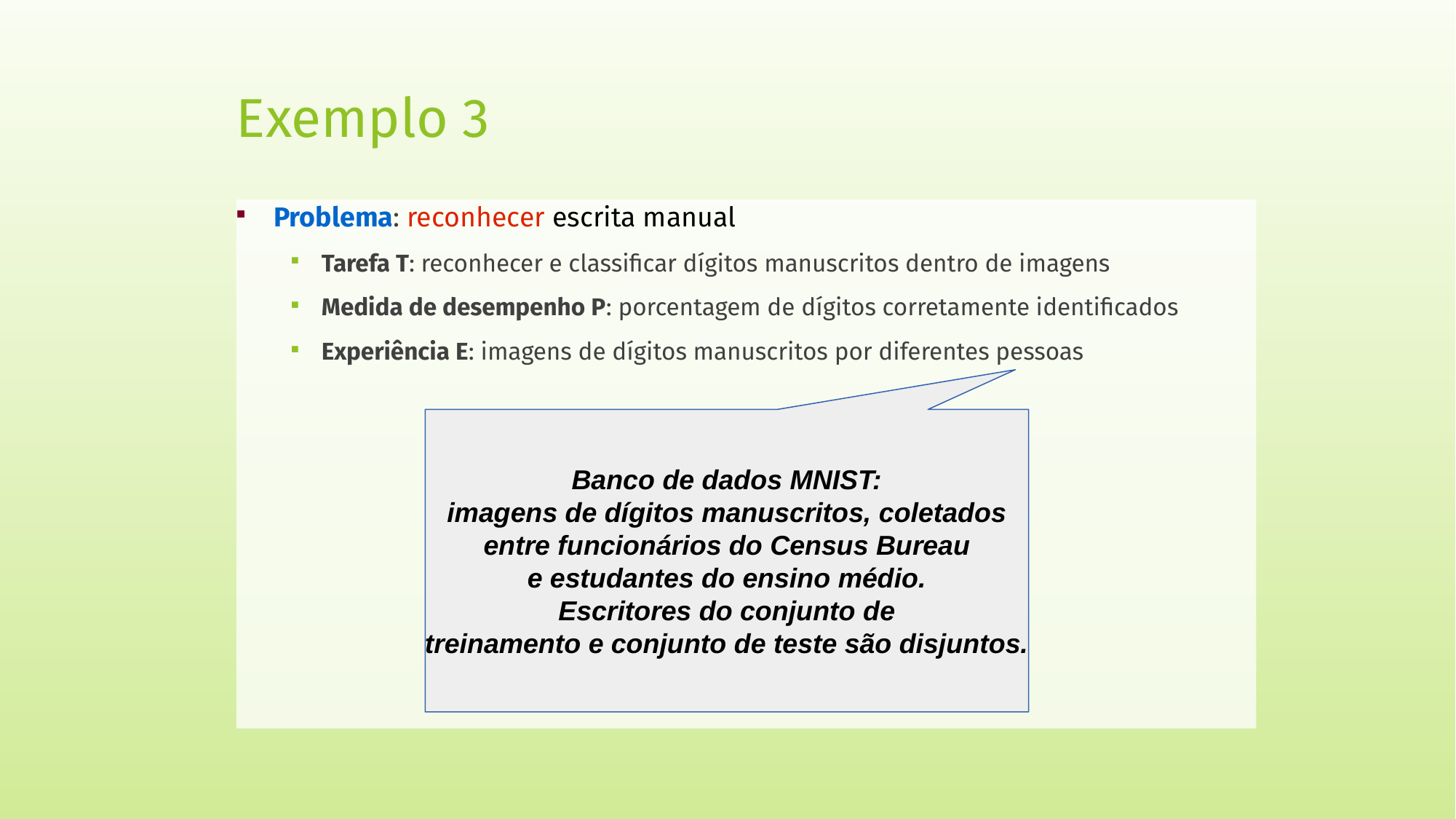

Exemplo 3
Problema: reconhecer escrita manual
Tarefa T: reconhecer e classificar dígitos manuscritos dentro de imagens
Medida de desempenho P: porcentagem de dígitos corretamente identificados
Experiência E: imagens de dígitos manuscritos por diferentes pessoas
Banco de dados MNIST:
imagens de dígitos manuscritos, coletados
entre funcionários do Census Bureau
e estudantes do ensino médio.
 Escritores do conjunto de
treinamento e conjunto de teste são disjuntos.